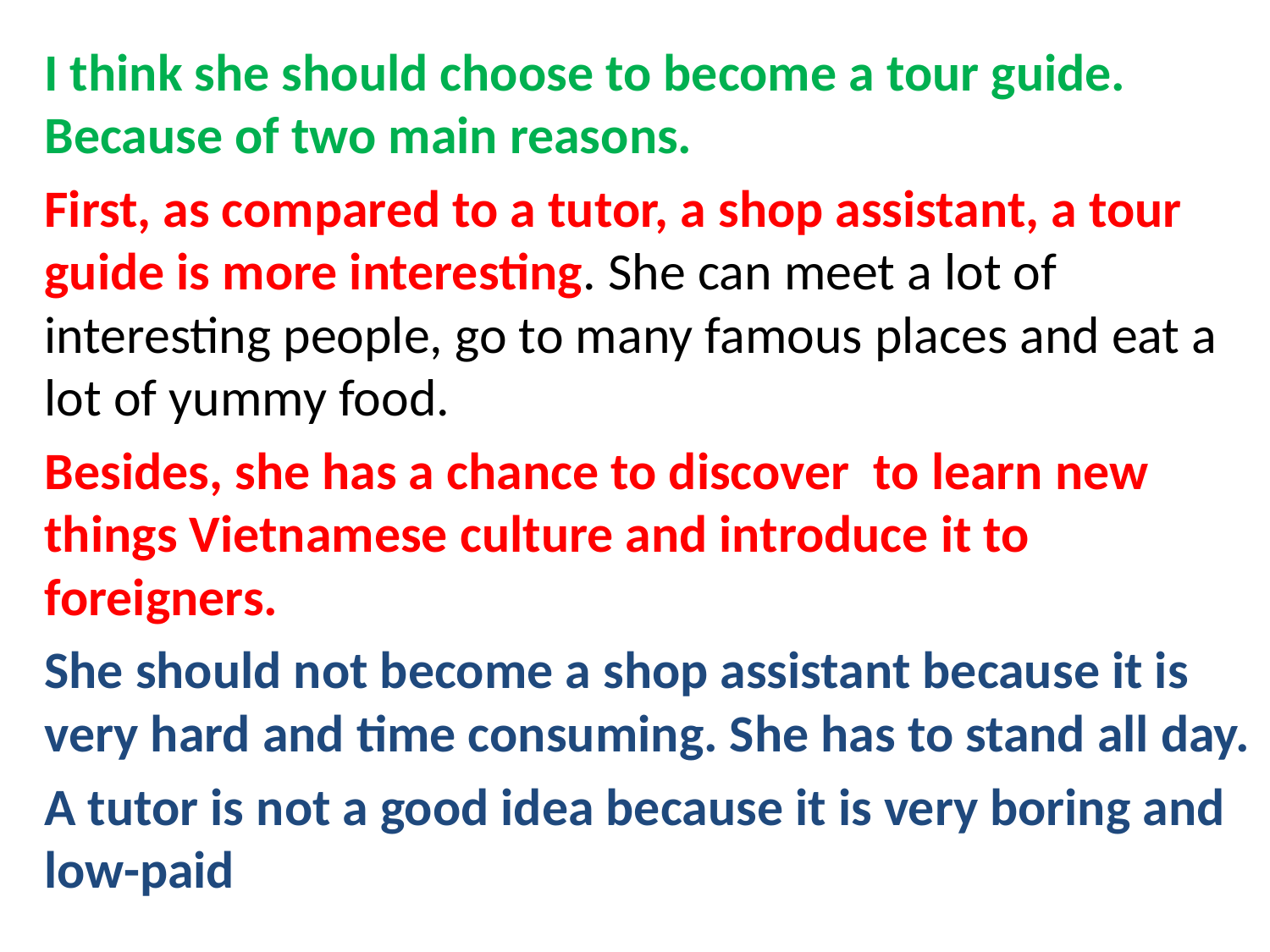

I think she should choose to become a tour guide. Because of two main reasons.
First, as compared to a tutor, a shop assistant, a tour guide is more interesting. She can meet a lot of interesting people, go to many famous places and eat a lot of yummy food.
Besides, she has a chance to discover  to learn new things Vietnamese culture and introduce it to foreigners.
She should not become a shop assistant because it is very hard and time consuming. She has to stand all day.
A tutor is not a good idea because it is very boring and low-paid

#